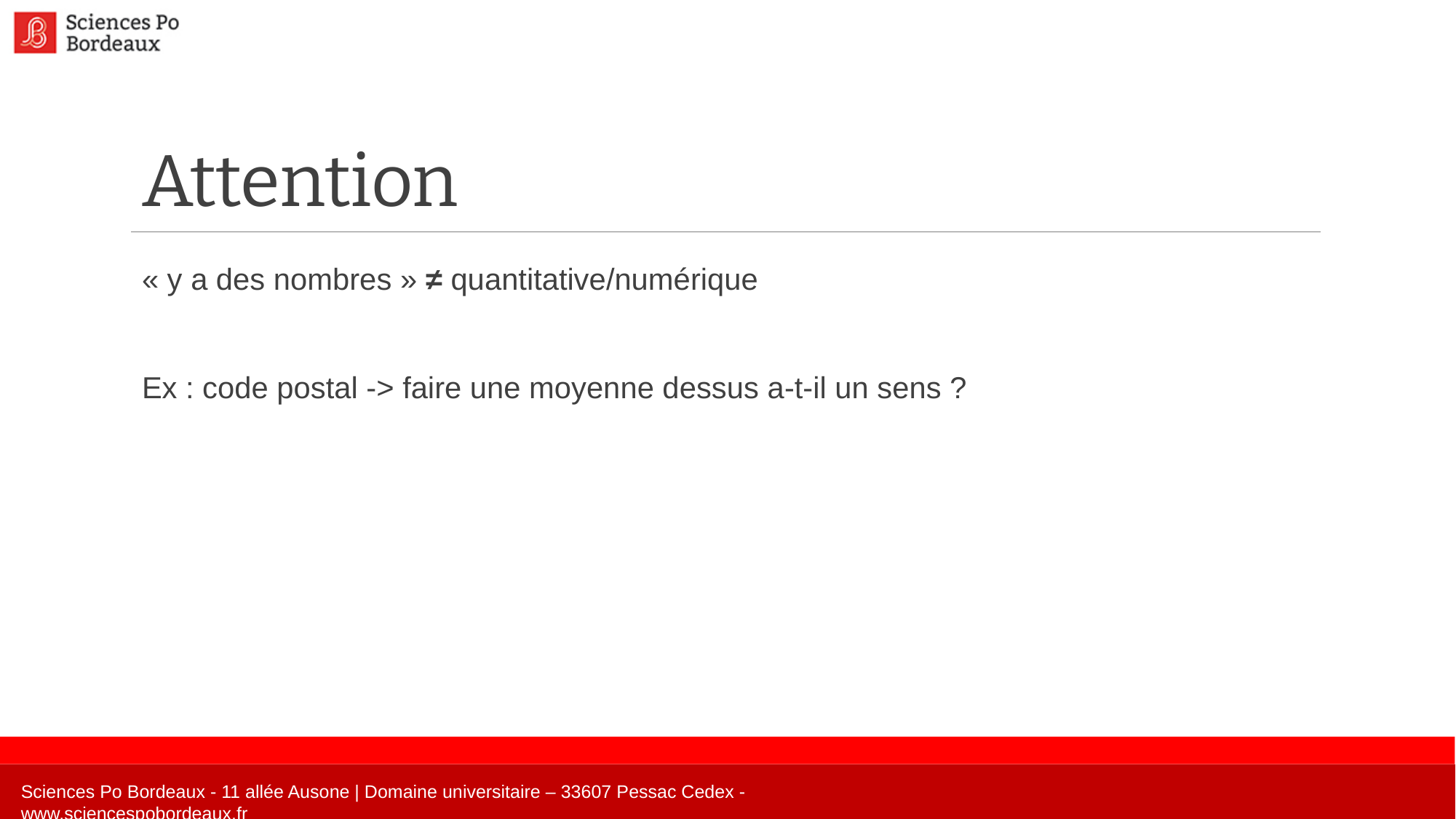

# Attention
« y a des nombres » ≠ quantitative/numérique

Ex : code postal -> faire une moyenne dessus a-t-il un sens ?